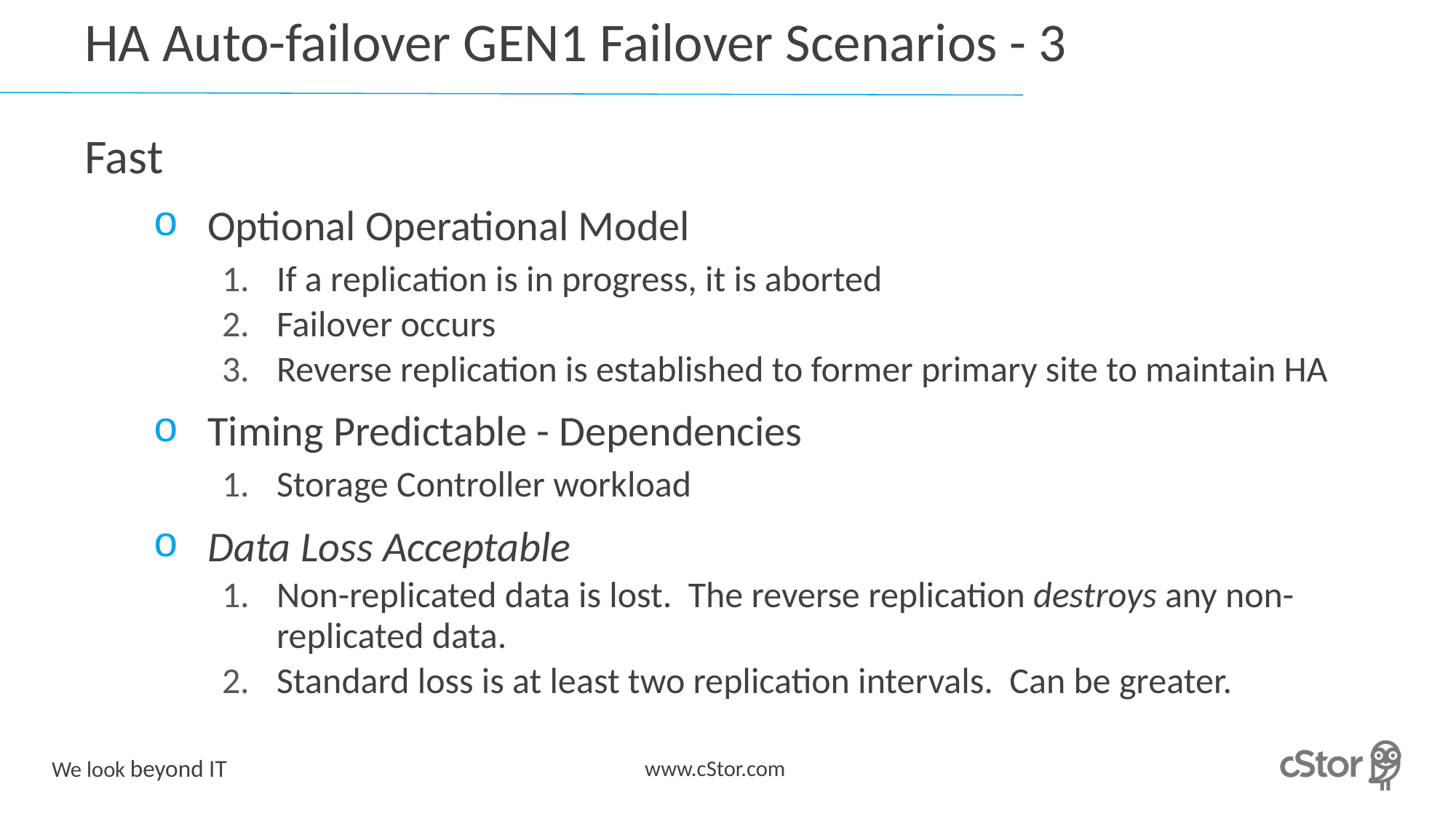

# HA Auto-failover GEN1 Failover Scenarios - 3
Fast
Optional Operational Model
If a replication is in progress, it is aborted
Failover occurs
Reverse replication is established to former primary site to maintain HA
Timing Predictable - Dependencies
Storage Controller workload
Data Loss Acceptable
Non-replicated data is lost.  The reverse replication destroys any non-replicated data.
Standard loss is at least two replication intervals.  Can be greater.